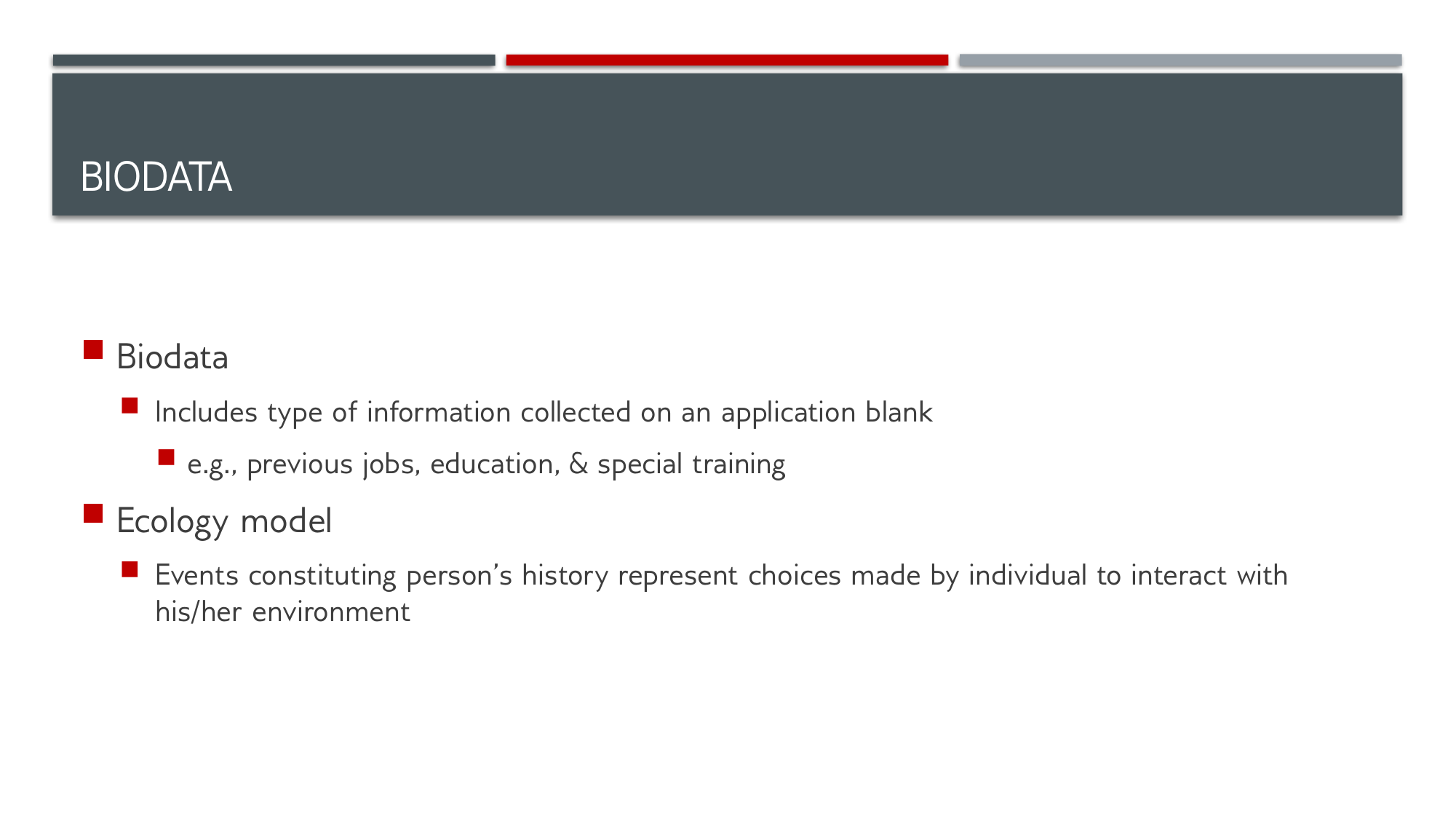

# Biodata
Biodata
Includes type of information collected on an application blank
e.g., previous jobs, education, & special training
Ecology model
Events constituting person’s history represent choices made by individual to interact with his/her environment